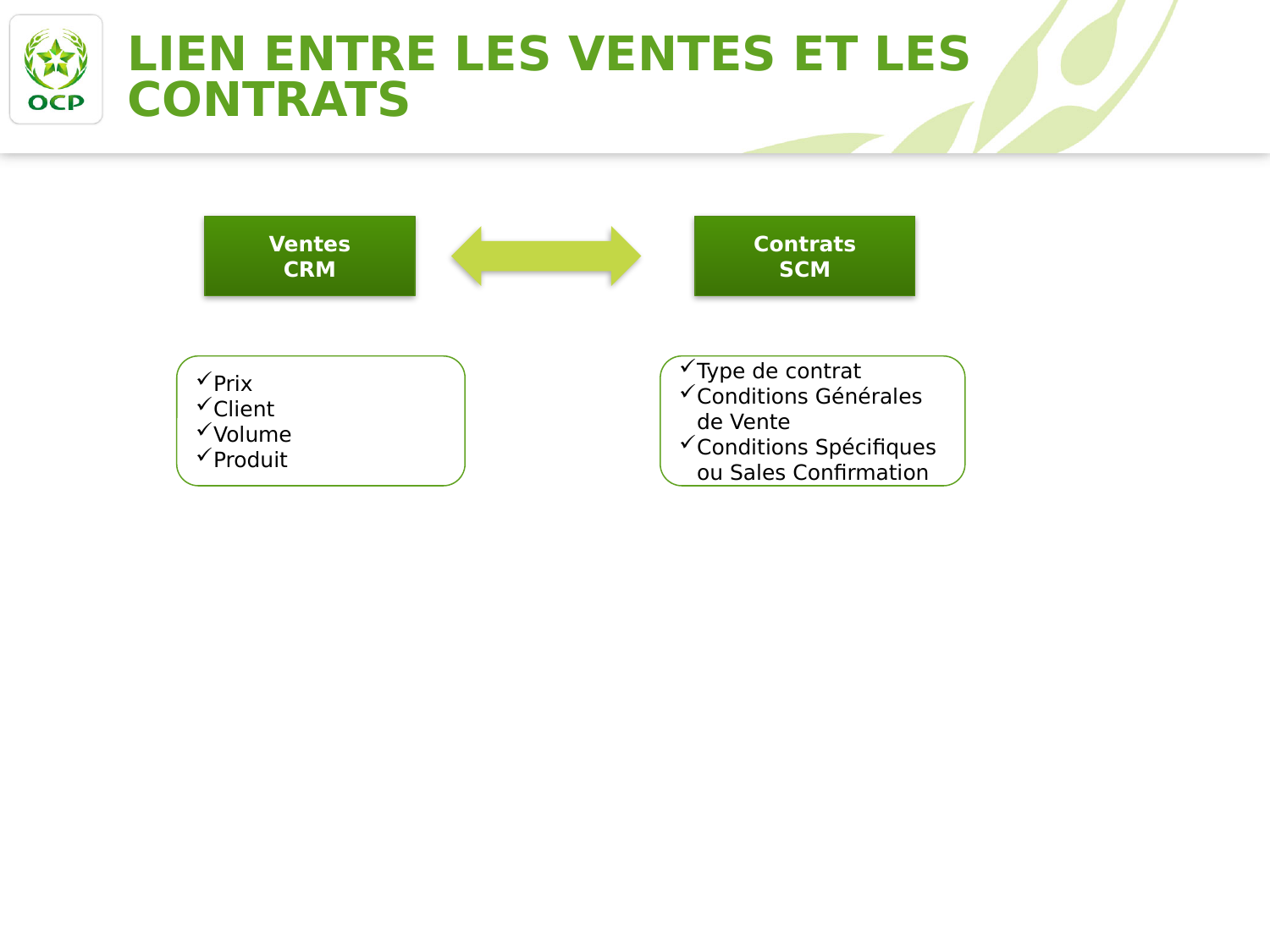

# Lien entre les ventes et les contrats
Ventes
CRM
Contrats
SCM

Prix
Client
Volume
Produit
Type de contrat
Conditions Générales de Vente
Conditions Spécifiques ou Sales Confirmation